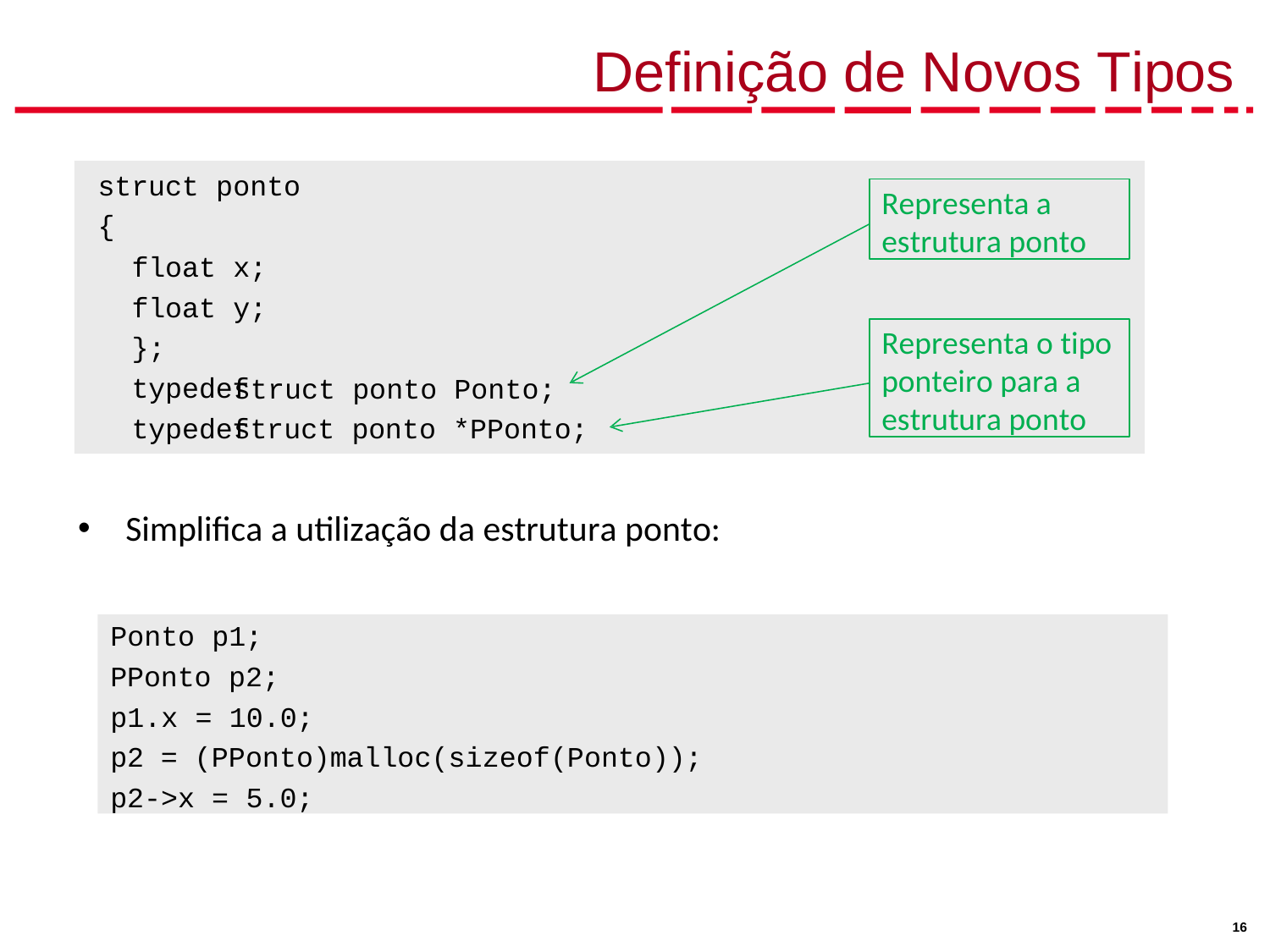

# Definição de Novos Tipos

struct ponto
{
Representa a estrutura ponto

float x; float y;
};
typedef
typedef
Representa o tipo ponteiro para a estrutura ponto
struct ponto Ponto;
struct ponto *PPonto;

Simplifica a utilização da estrutura ponto:
Ponto p1;
PPonto p2; p1.x = 10.0;
p2 = (PPonto)malloc(sizeof(Ponto)); p2->x = 5.0;